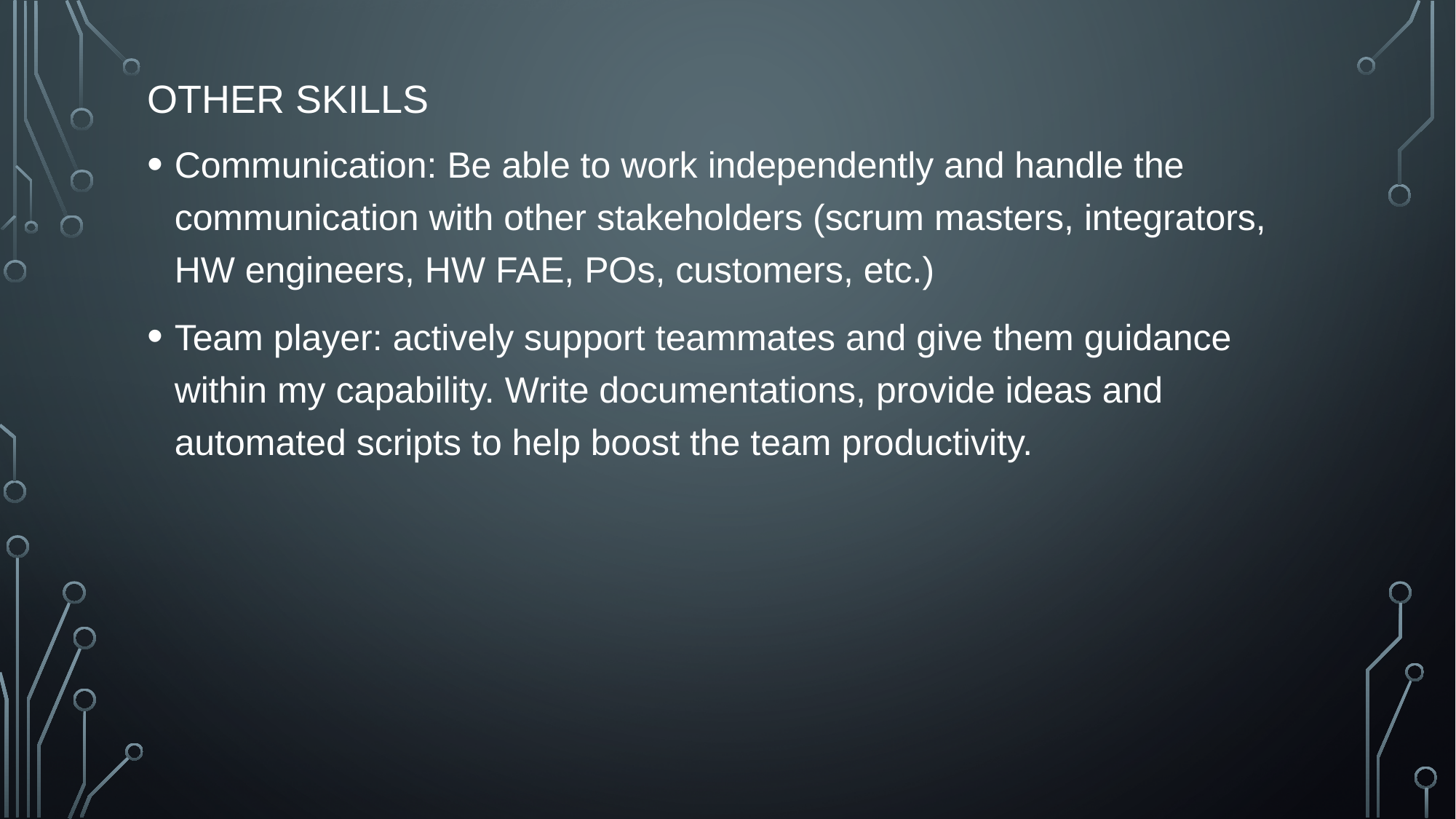

# Other skills
Communication: Be able to work independently and handle the communication with other stakeholders (scrum masters, integrators, HW engineers, HW FAE, POs, customers, etc.)
Team player: actively support teammates and give them guidance within my capability. Write documentations, provide ideas and automated scripts to help boost the team productivity.